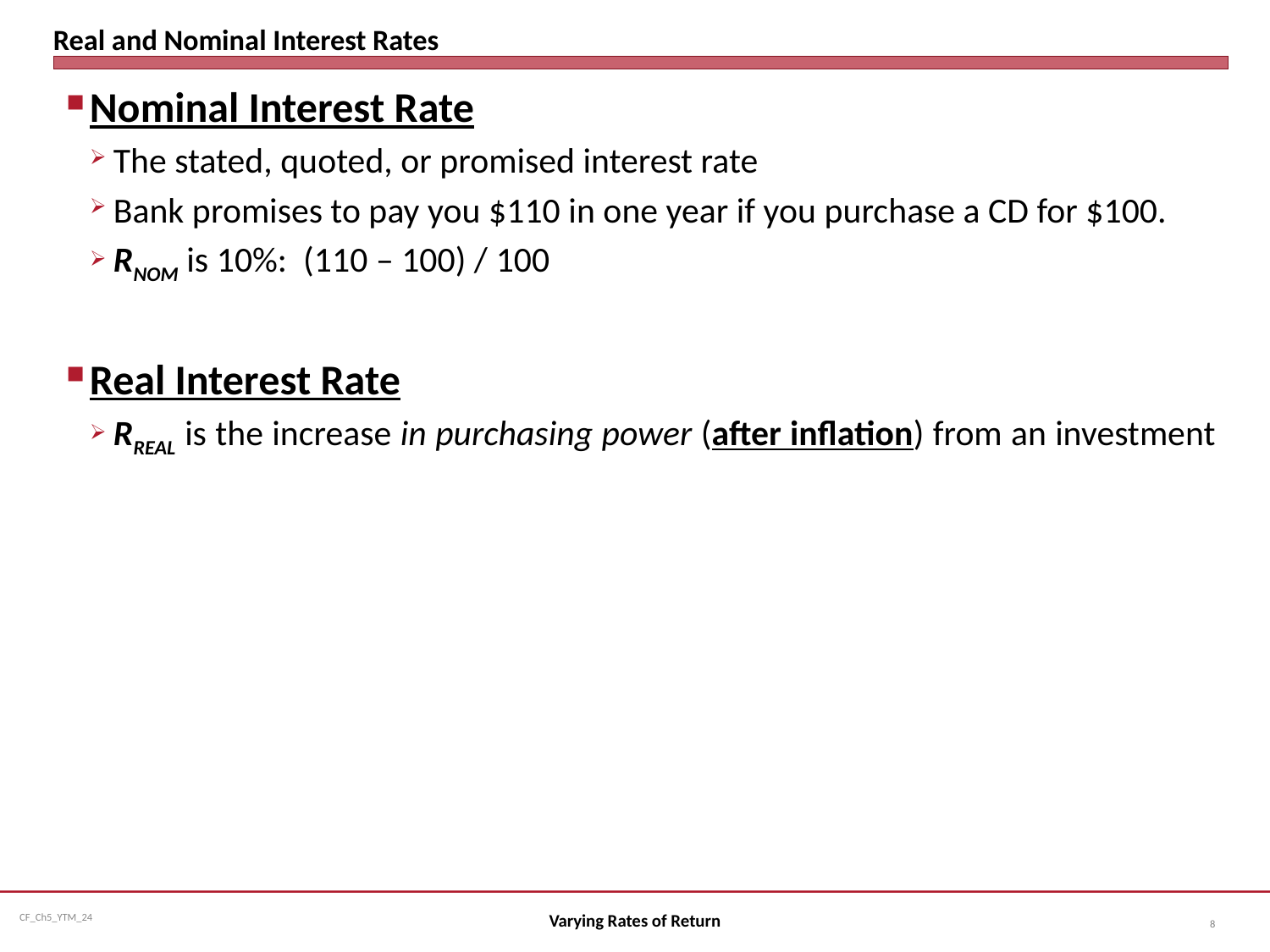

# Real and Nominal Interest Rates
Nominal Interest Rate
The stated, quoted, or promised interest rate
Bank promises to pay you $110 in one year if you purchase a CD for $100.
RNOM is 10%:  (110 – 100) / 100

Real Interest Rate
RREAL is the increase in purchasing power (after inflation) from an investment
Varying Rates of Return
8